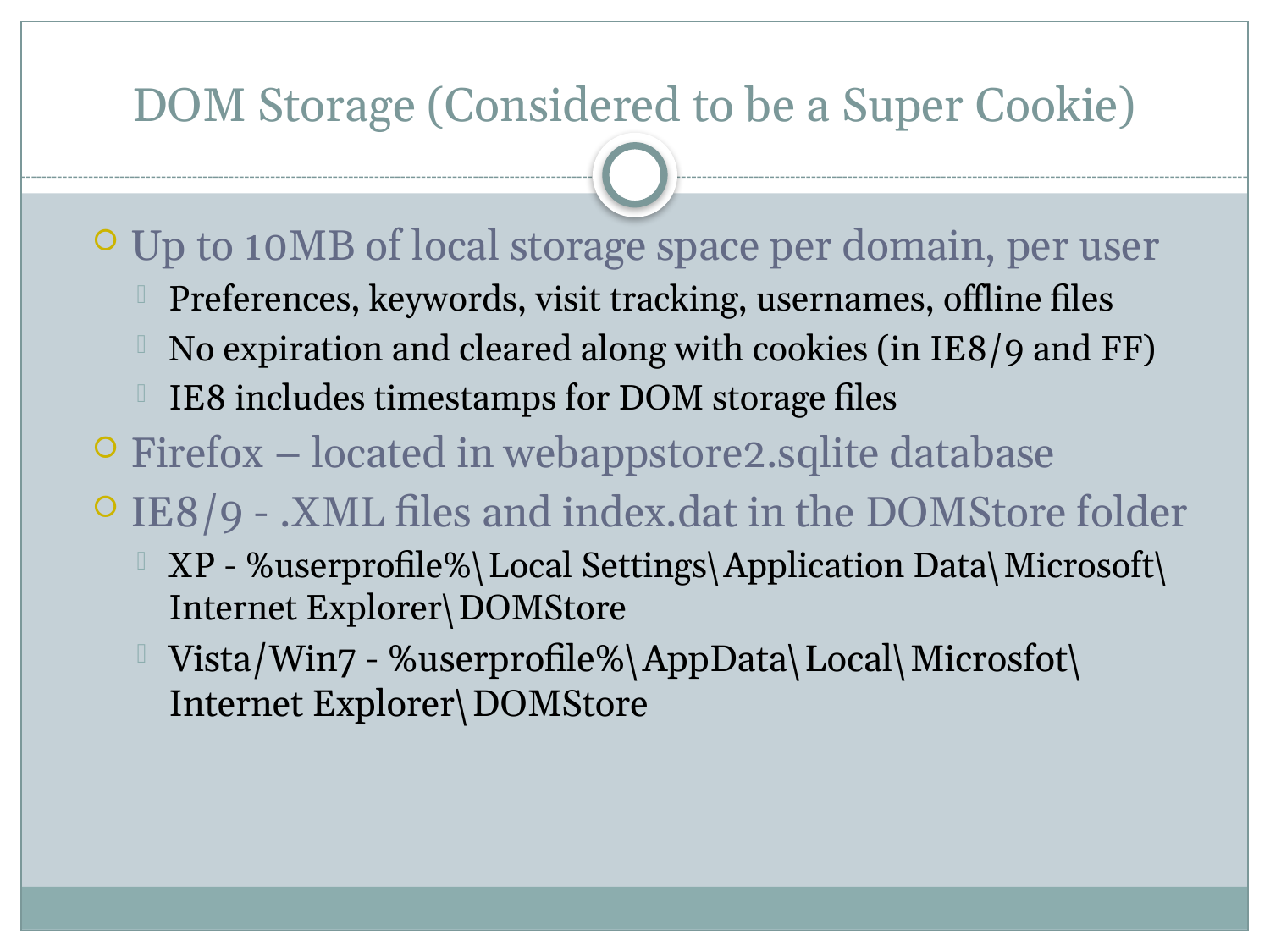

# DOM Storage (Considered to be a Super Cookie)
Up to 10MB of local storage space per domain, per user
Preferences, keywords, visit tracking, usernames, offline files
No expiration and cleared along with cookies (in IE8/9 and FF)
IE8 includes timestamps for DOM storage files
Firefox – located in webappstore2.sqlite database
IE8/9 - .XML files and index.dat in the DOMStore folder
XP - %userprofile%\Local Settings\Application Data\Microsoft\Internet Explorer\DOMStore
Vista/Win7 - %userprofile%\AppData\Local\Microsfot\Internet Explorer\DOMStore